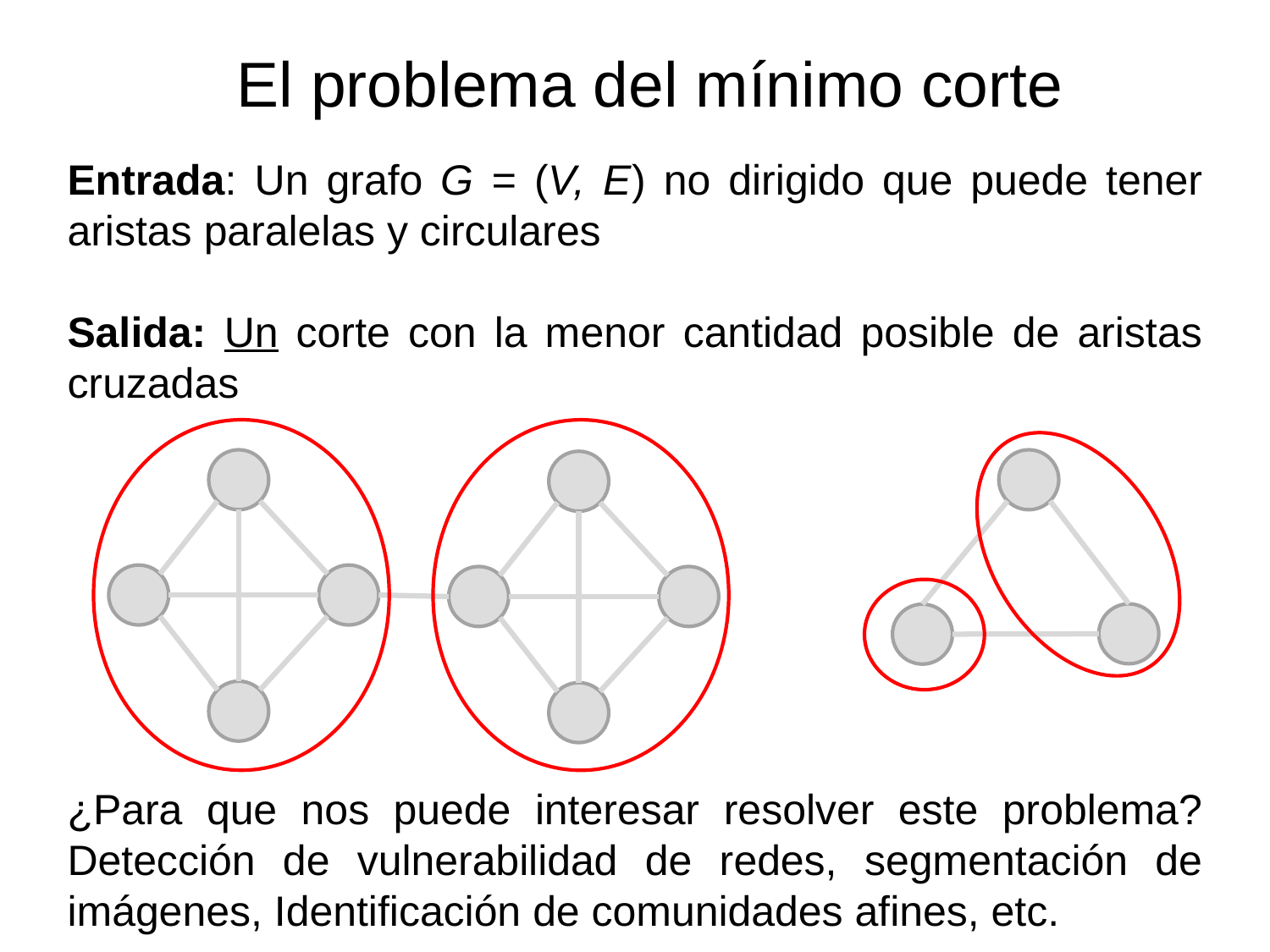

El problema del mínimo corte
Entrada: Un grafo G = (V, E) no dirigido que puede tener aristas paralelas y circulares

Salida: Un corte con la menor cantidad posible de aristas cruzadas

¿Para que nos puede interesar resolver este problema? Detección de vulnerabilidad de redes, segmentación de imágenes, Identificación de comunidades afines, etc.